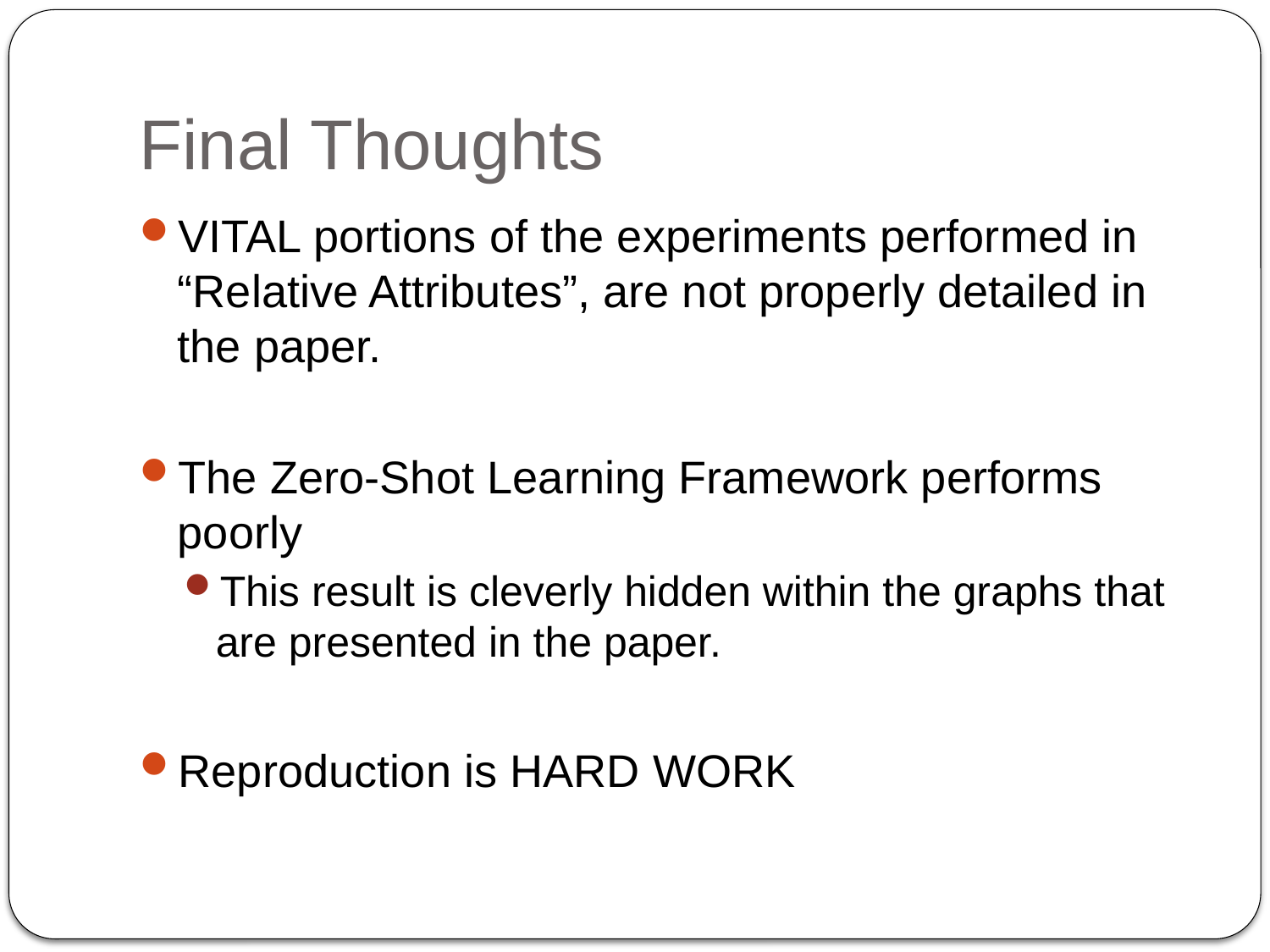

# Final Thoughts
VITAL portions of the experiments performed in “Relative Attributes”, are not properly detailed in the paper.

The Zero-Shot Learning Framework performs poorly
This result is cleverly hidden within the graphs that are presented in the paper.

Reproduction is HARD WORK